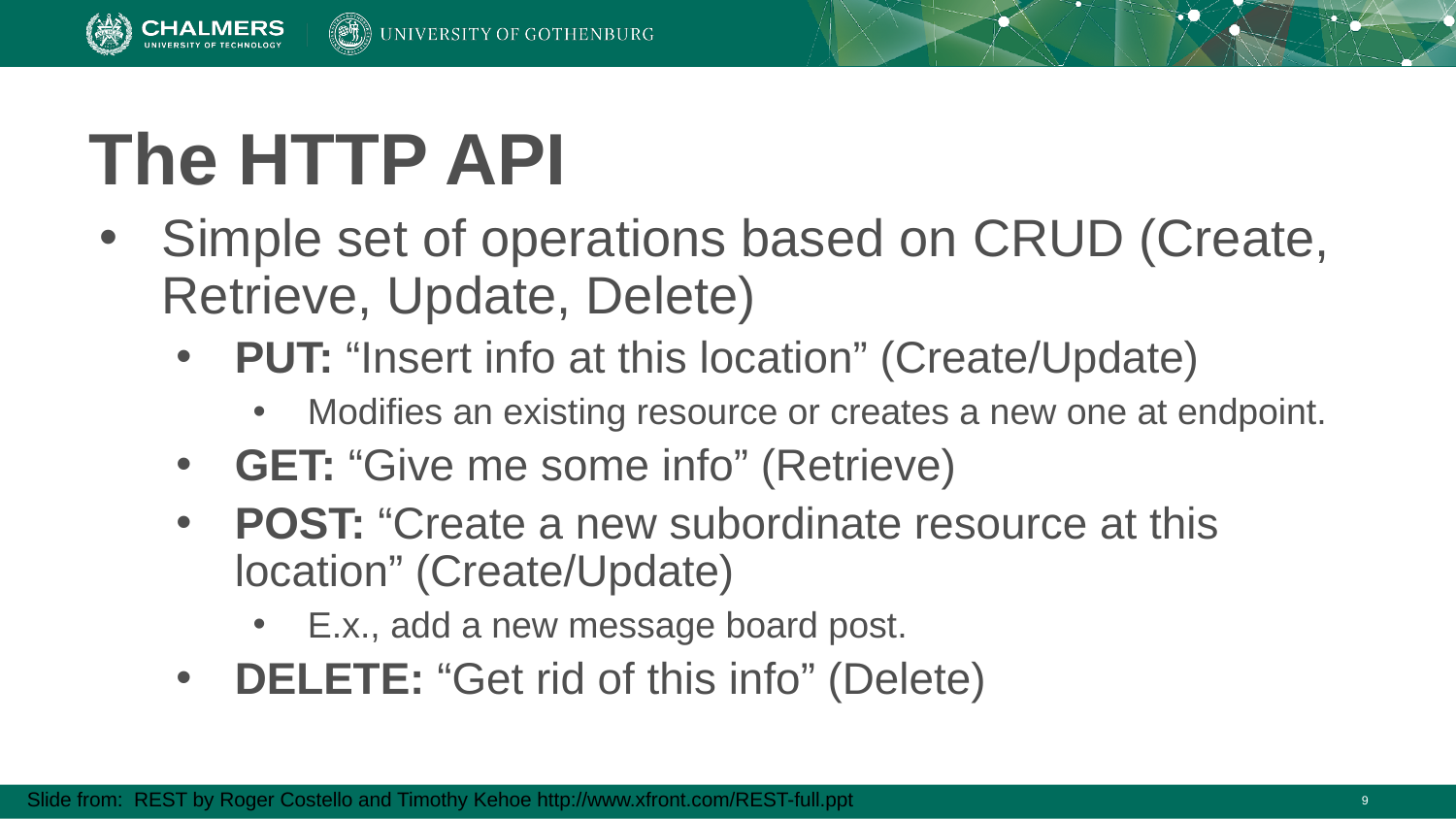

# The HTTP API
Simple set of operations based on CRUD (Create, Retrieve, Update, Delete)
PUT: “Insert info at this location” (Create/Update)
Modifies an existing resource or creates a new one at endpoint.
GET: “Give me some info” (Retrieve)
POST: “Create a new subordinate resource at this location” (Create/Update)
E.x., add a new message board post.
DELETE: “Get rid of this info” (Delete)
Slide from:  REST by Roger Costello and Timothy Kehoe http://www.xfront.com/REST-full.ppt

9